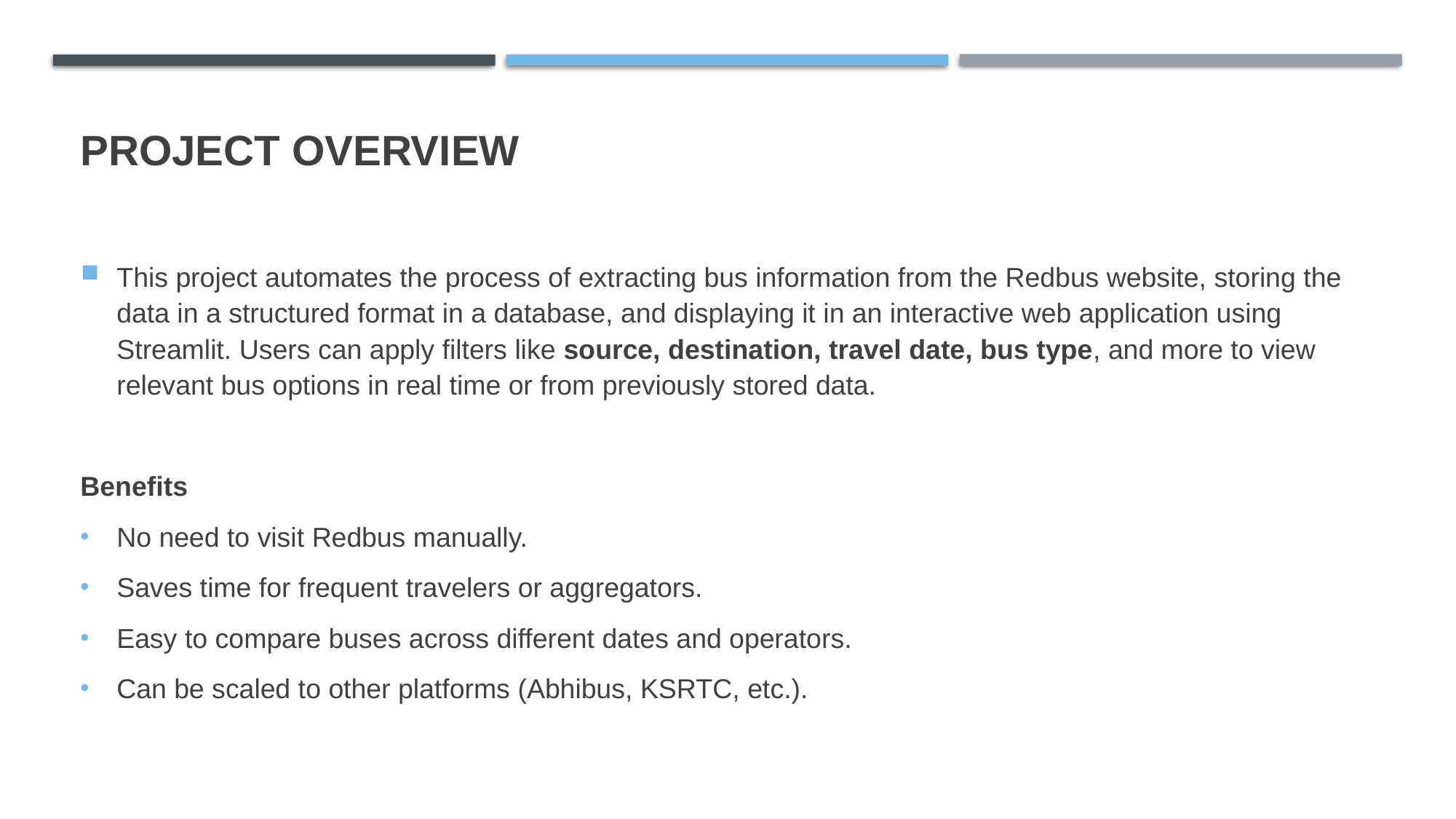

# PROject overview

This project automates the process of extracting bus information from the Redbus website, storing the data in a structured format in a database, and displaying it in an interactive web application using Streamlit. Users can apply filters like source, destination, travel date, bus type, and more to view relevant bus options in real time or from previously stored data.

Benefits
No need to visit Redbus manually.
Saves time for frequent travelers or aggregators.
Easy to compare buses across different dates and operators.
Can be scaled to other platforms (Abhibus, KSRTC, etc.).